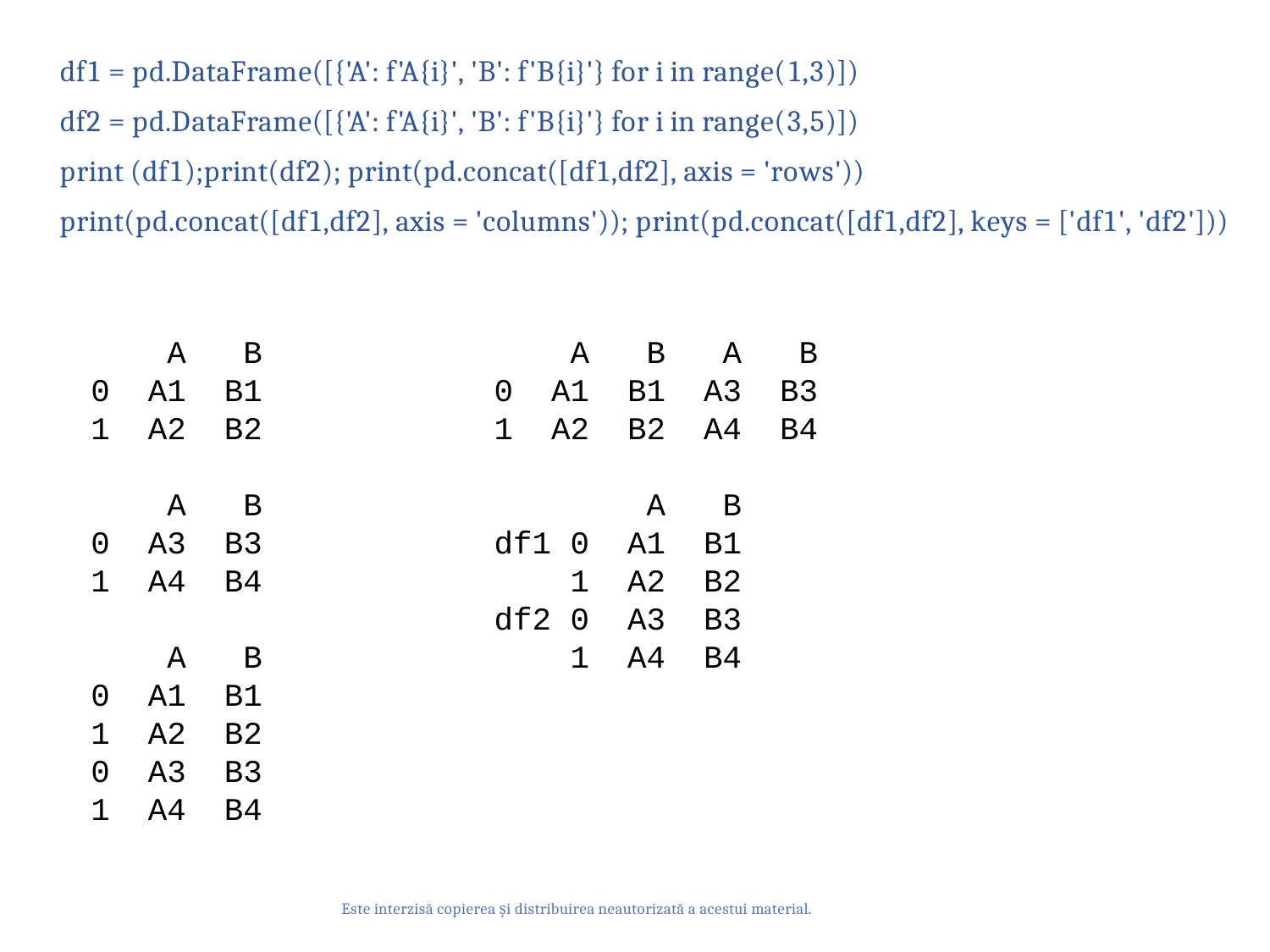

df1 = pd.DataFrame([{'A': f'A{i}', 'B': f'B{i}'} for i in range(1,3)])
df2 = pd.DataFrame([{'A': f'A{i}', 'B': f'B{i}'} for i in range(3,5)])
print (df1);print(df2); print(pd.concat([df1,df2], axis = 'rows'))
print(pd.concat([df1,df2], axis = 'columns')); print(pd.concat([df1,df2], keys = ['df1', 'df2']))

    A   B
0  A1  B1
1  A2  B2

    A   B
0  A3  B3
1  A4  B4

    A   B
0  A1  B1
1  A2  B2
0  A3  B3
1  A4  B4
    A   B   A   B
0  A1  B1  A3  B3
1  A2  B2  A4  B4

        A   B
df1 0  A1  B1
    1  A2  B2
df2 0  A3  B3
    1  A4  B4